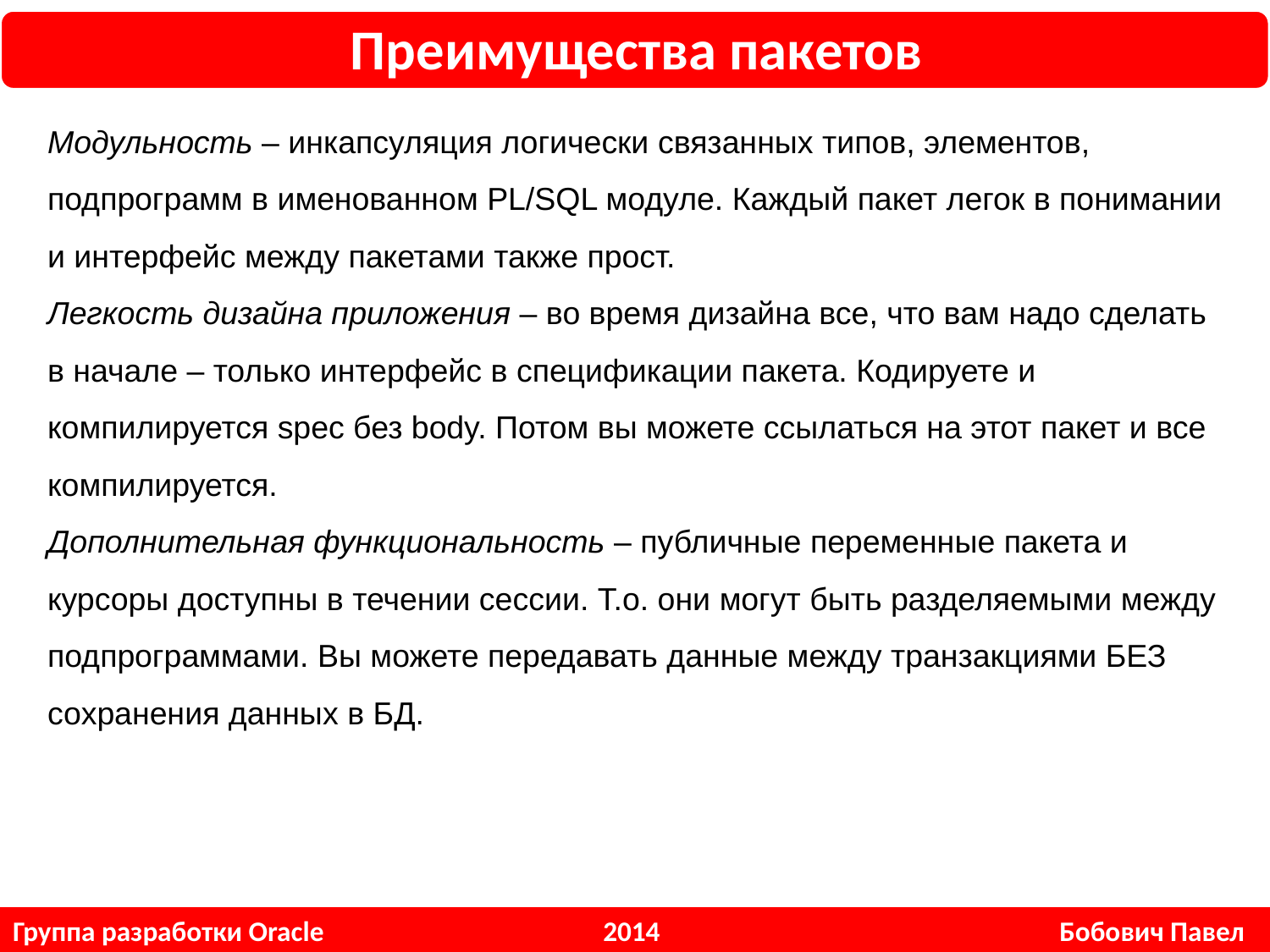

Преимущества пакетов
Модульность – инкапсуляция логически связанных типов, элементов, подпрограмм в именованном PL/SQL модуле. Каждый пакет легок в понимании  и интерфейс между пакетами также прост.
Легкость дизайна приложения – во время дизайна все, что вам надо сделать в начале – только интерфейс в спецификации пакета. Кодируете и компилируется spec без body. Потом вы можете ссылаться на этот пакет и все компилируется.
Дополнительная функциональность – публичные переменные пакета и курсоры доступны в течении сессии. Т.о. они могут быть разделяемыми между подпрограммами. Вы можете передавать данные между транзакциями БЕЗ сохранения данных в БД.

Группа разработки Oracle                                            2014                                                               Бобович Павел